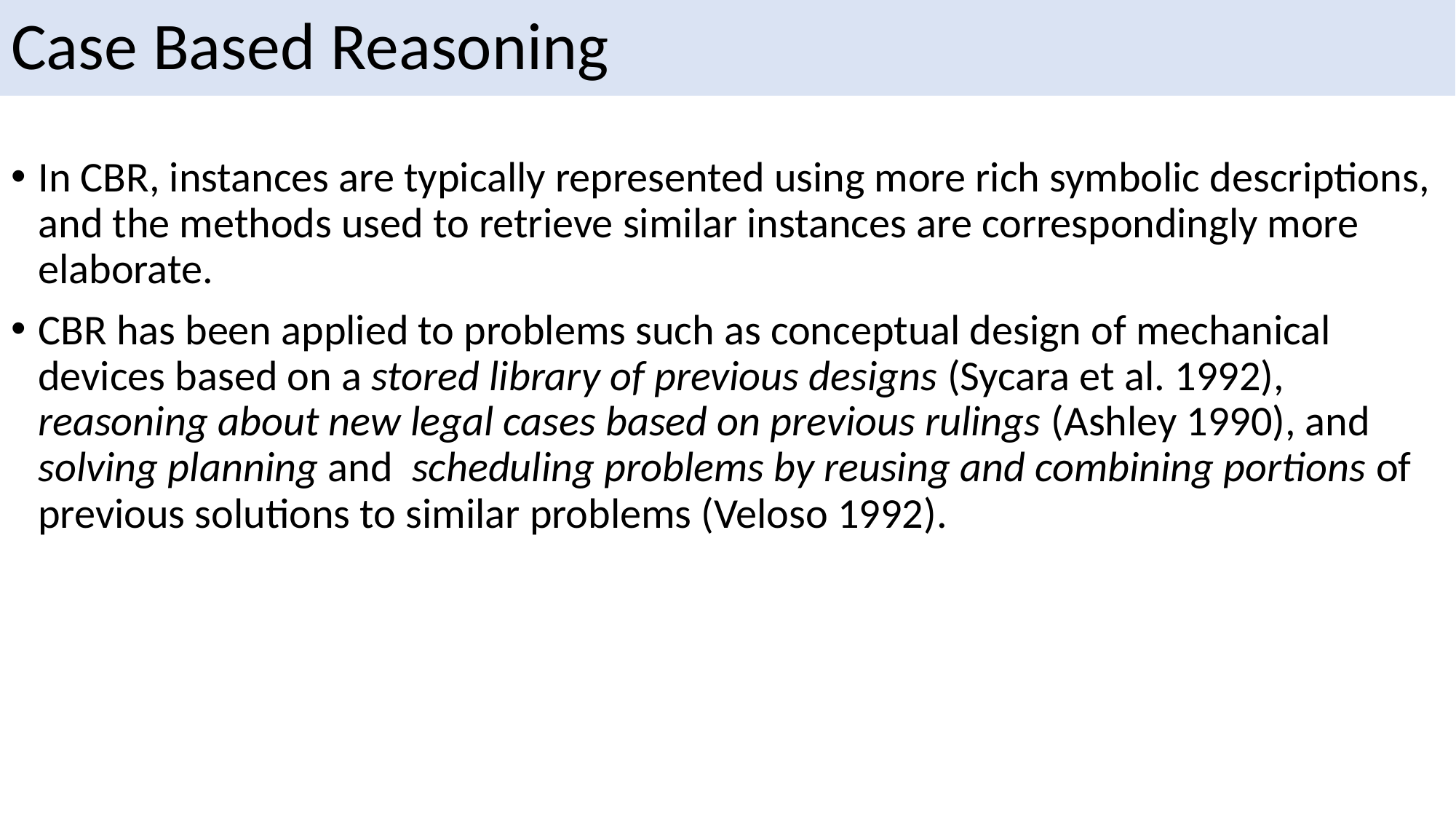

# Case Based Reasoning
In CBR, instances are typically represented using more rich symbolic descriptions, and the methods used to retrieve similar instances are correspondingly more elaborate.
CBR has been applied to problems such as conceptual design of mechanical devices based on a stored library of previous designs (Sycara et al. 1992), reasoning about new legal cases based on previous rulings (Ashley 1990), and solving planning and  scheduling problems by reusing and combining portions of previous solutions to similar problems (Veloso 1992).